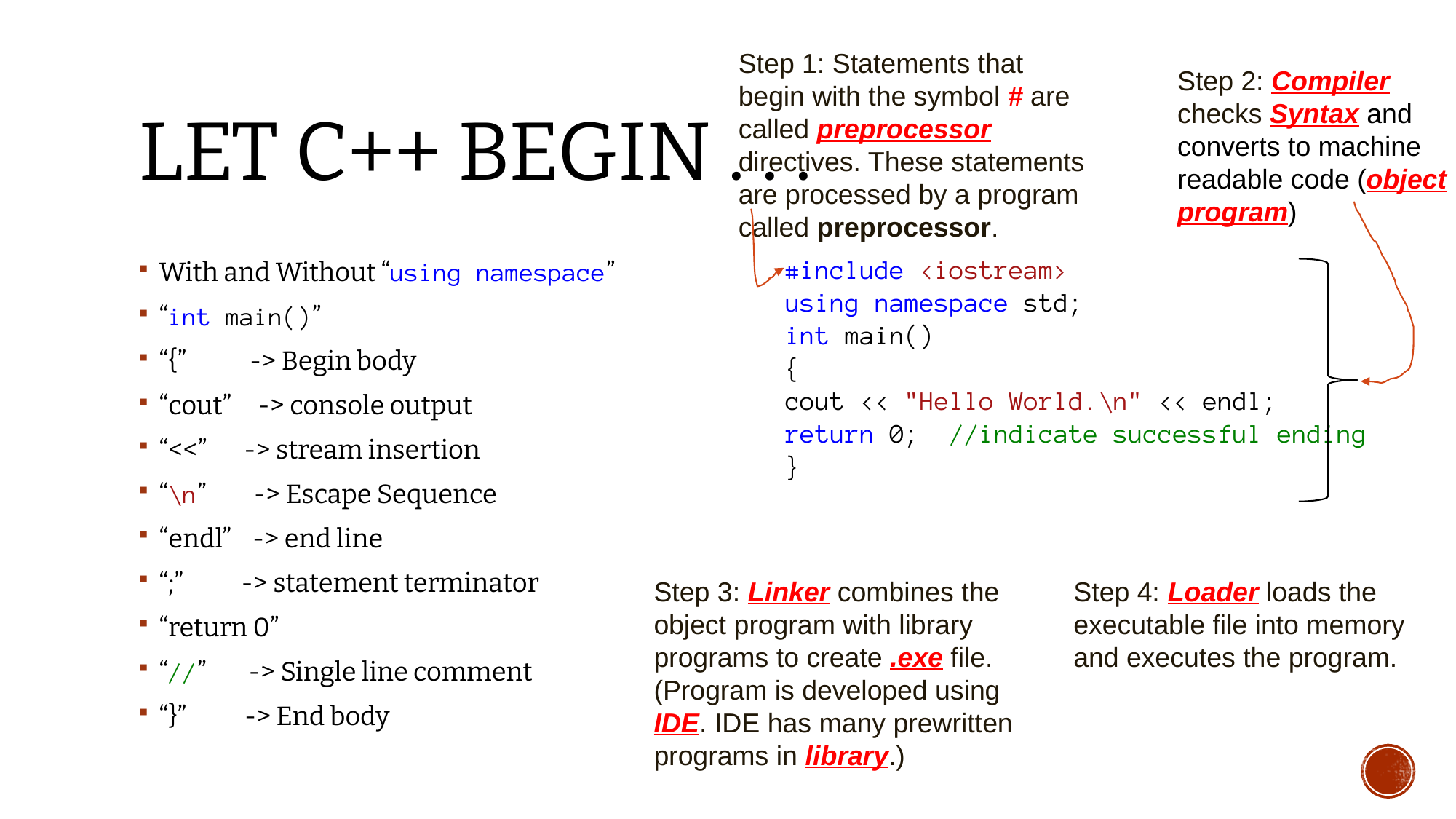

Step 1: Statements that begin with the symbol # are called preprocessor directives. These statements are processed by a program called preprocessor.
# Let C++ Begin . . .
Step 2: Compiler checks Syntax and converts to machine readable code (object program)

#include <iostream>
using namespace std;
int main()
{
cout << "Hello World.\n" << endl;
return 0;  //indicate successful ending
}
With and Without “using namespace”
“int main()”
“{”            -> Begin body
“cout”     -> console output
“<<”       -> stream insertion
“\n”         -> Escape Sequence
“endl”    -> end line
“;”           -> statement terminator
“return 0”
“//”        -> Single line comment
“}”           -> End body

Step 3: Linker combines the object program with library programs to create .exe file.
(Program is developed using IDE. IDE has many prewritten programs in library.)
Step 4: Loader loads the executable file into memory and executes the program.